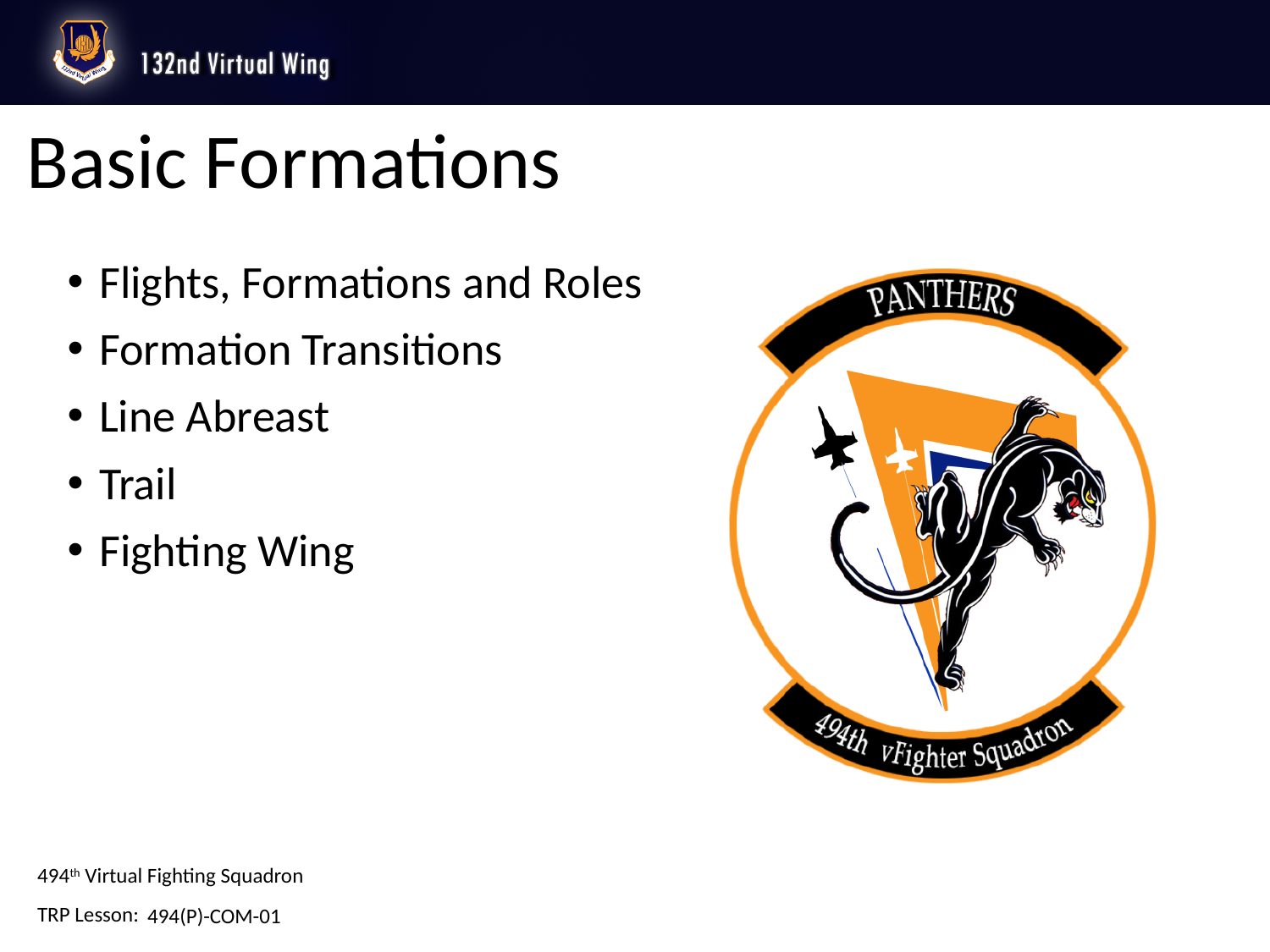

# Basic Formations
Flights, Formations and Roles
Formation Transitions
Line Abreast
Trail
Fighting Wing

494(P)-COM-01